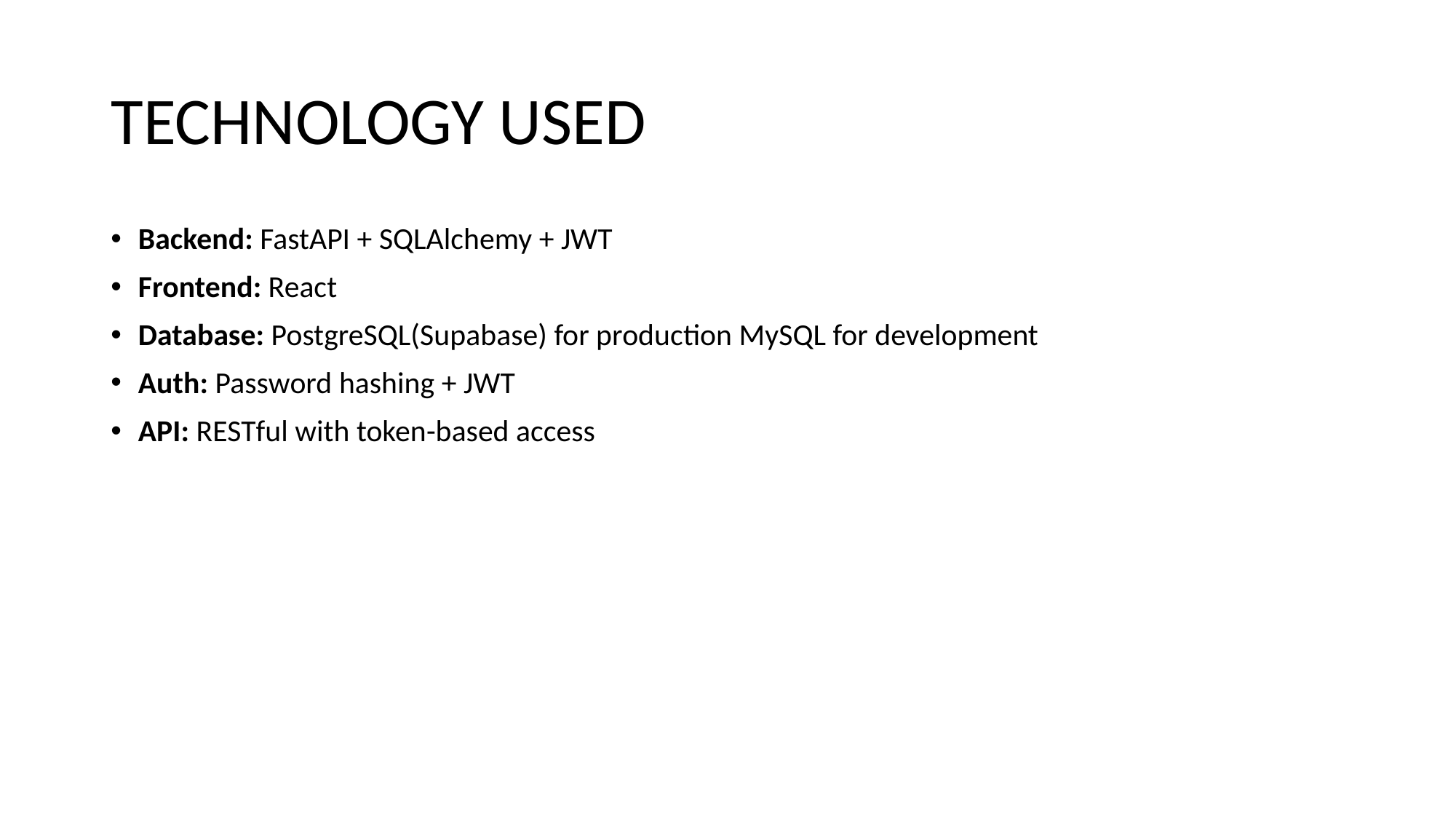

# TECHNOLOGY USED
Backend: FastAPI + SQLAlchemy + JWT
Frontend: React
Database: PostgreSQL(Supabase) for production MySQL for development
Auth: Password hashing + JWT
API: RESTful with token-based access